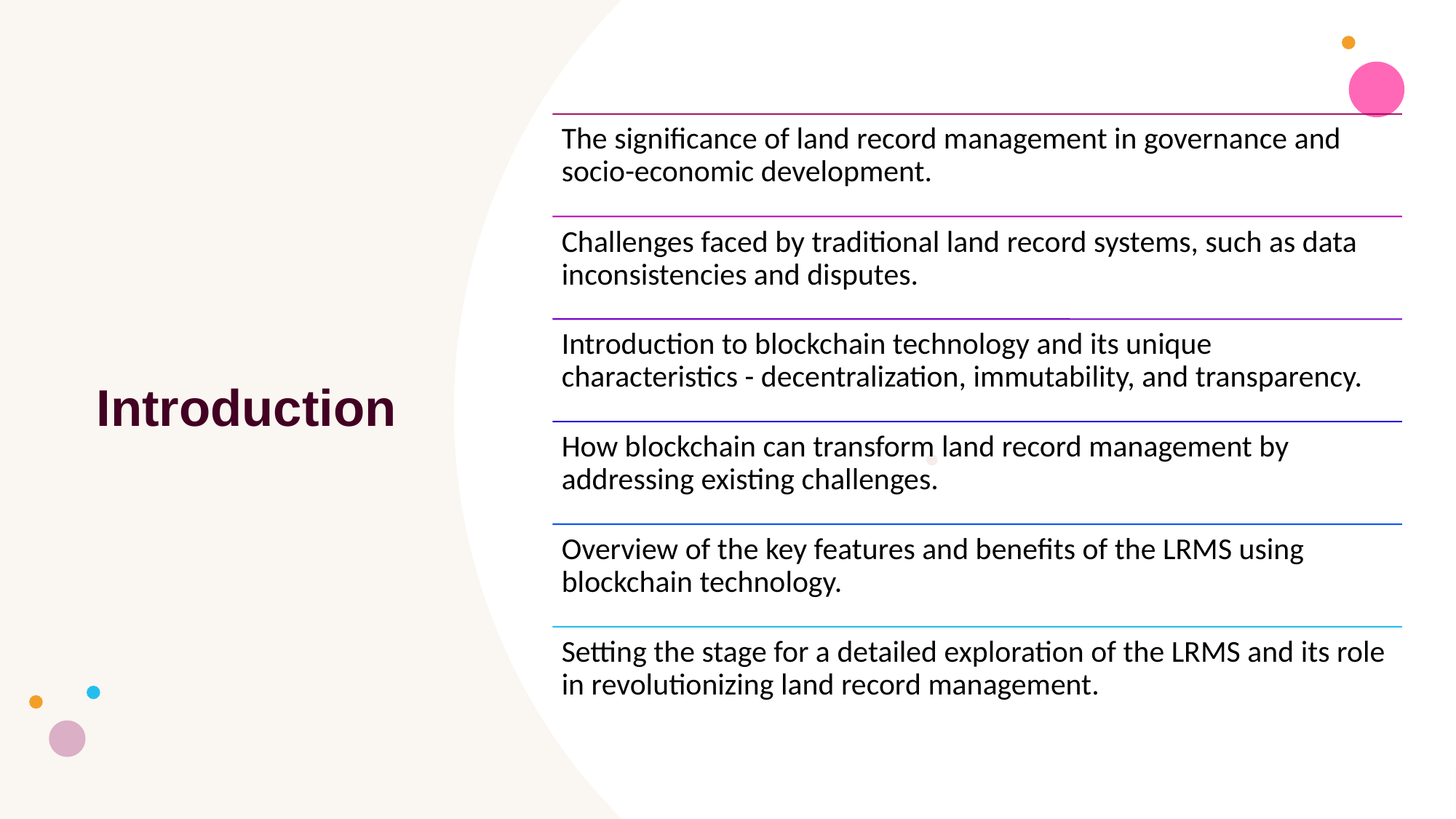

The significance of land record management in governance and socio-economic development.
Challenges faced by traditional land record systems, such as data inconsistencies and disputes.
Introduction to blockchain technology and its unique characteristics - decentralization, immutability, and transparency.
How blockchain can transform land record management by addressing existing challenges.
Overview of the key features and benefits of the LRMS using blockchain technology.
Setting the stage for a detailed exploration of the LRMS and its role in revolutionizing land record management.
# Introduction